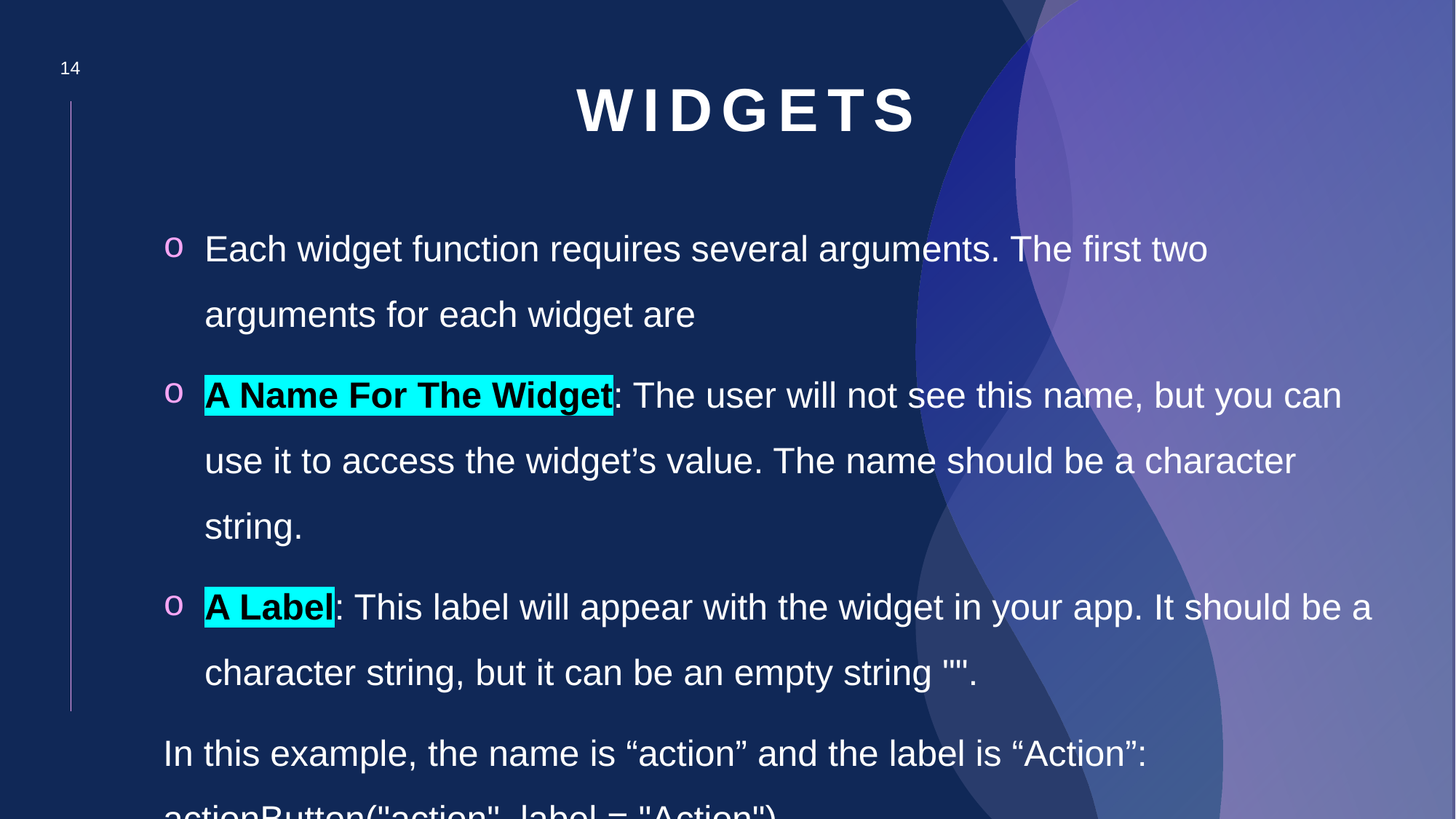

# WIDGETS
14
Each widget function requires several arguments. The first two arguments for each widget are
A Name For The Widget: The user will not see this name, but you can use it to access the widget’s value. The name should be a character string.
A Label: This label will appear with the widget in your app. It should be a character string, but it can be an empty string "".
In this example, the name is “action” and the label is “Action”: actionButton("action", label = "Action")